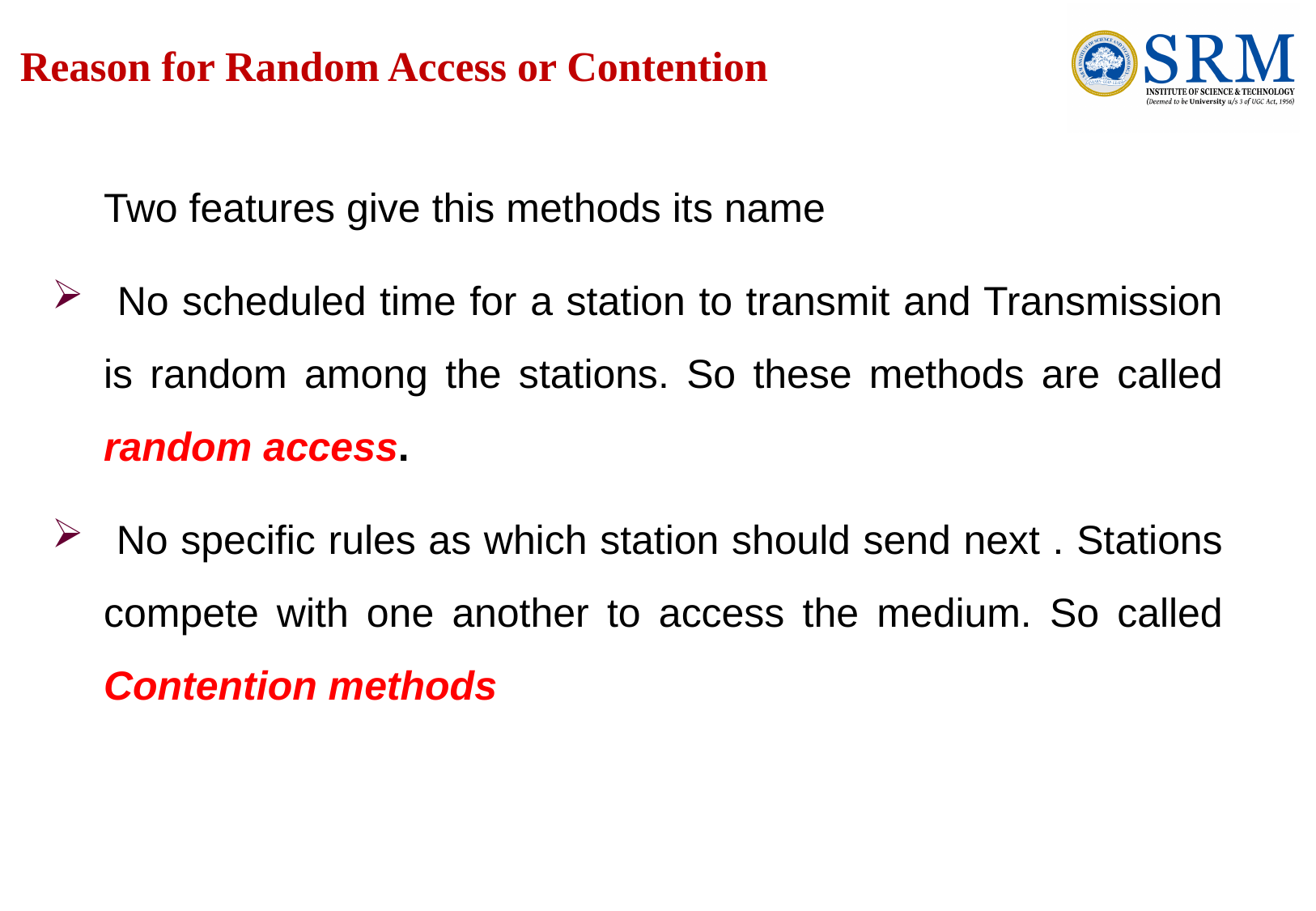

# Reason for Random Access or Contention
	Two features give this methods its name
 No scheduled time for a station to transmit and Transmission is random among the stations. So these methods are called random access.
 No specific rules as which station should send next . Stations compete with one another to access the medium. So called Contention methods